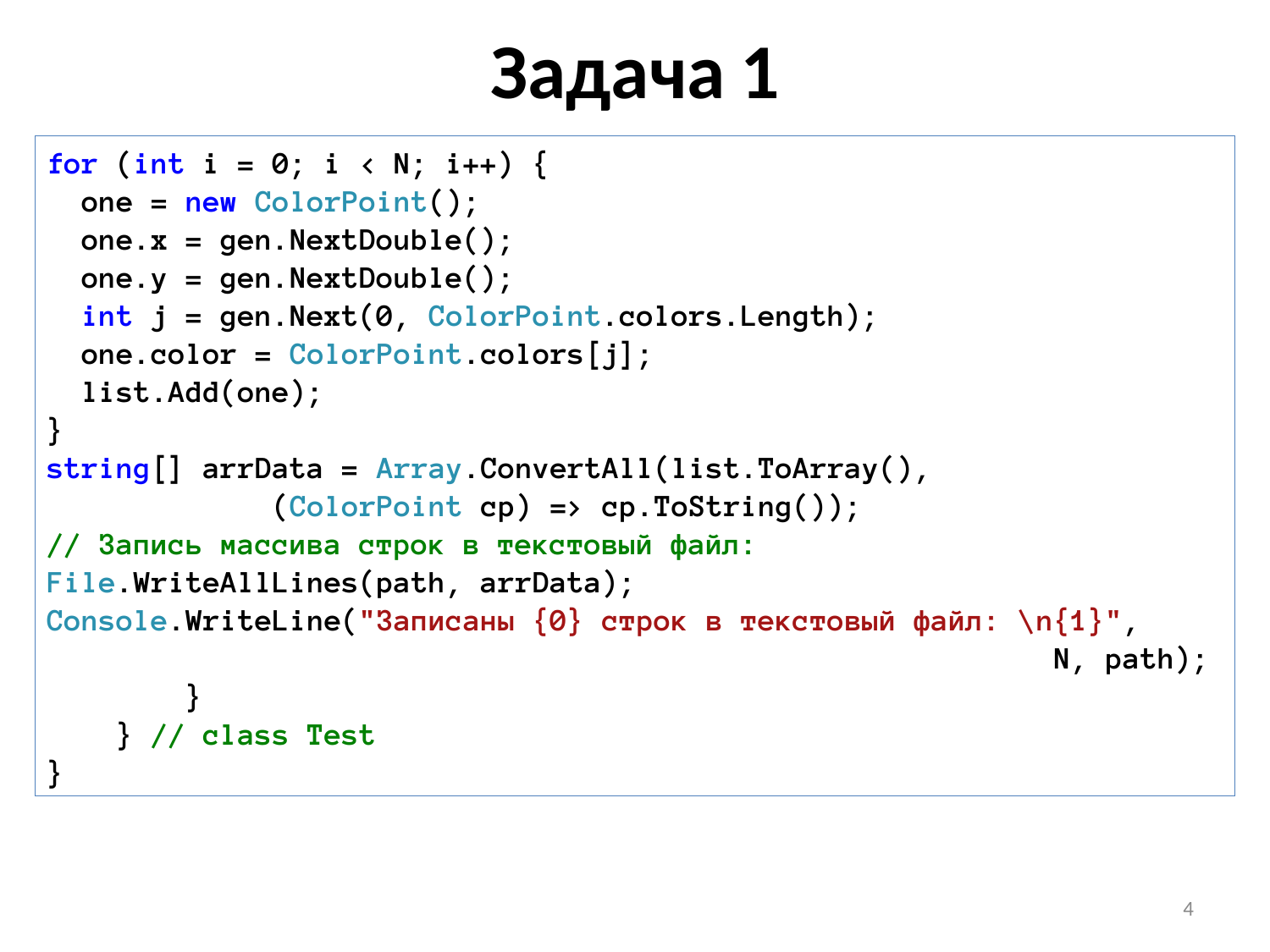

# Задача 1
for (int i = 0; i < N; i++) {
  one = new ColorPoint();
  one.x = gen.NextDouble();
  one.y = gen.NextDouble();
  int j = gen.Next(0, ColorPoint.colors.Length);
  one.color = ColorPoint.colors[j];
  list.Add(one);
}
string[] arrData = Array.ConvertAll(list.ToArray(),
             (ColorPoint cp) => cp.ToString());
// Запись массива стpок в текстовый файл:
File.WriteAllLines(path, arrData);
Console.WriteLine("Записаны {0} строк в текстовый файл: \n{1}",
                                                          N, path);
        }
    } // class Test
}
4